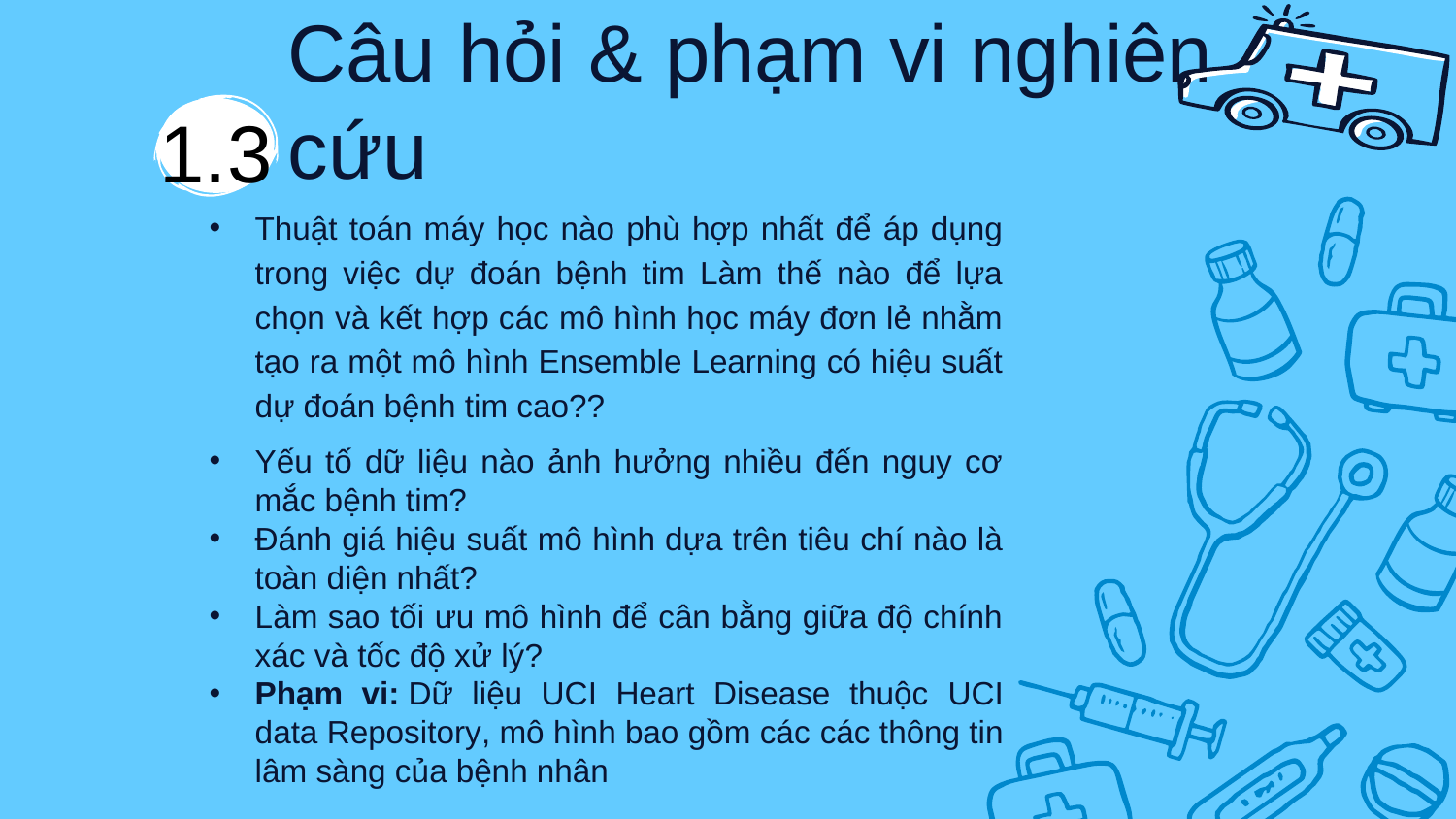

1.3

# Câu hỏi & phạm vi nghiên cứu
Thuật toán máy học nào phù hợp nhất để áp dụng trong việc dự đoán bệnh tim Làm thế nào để lựa chọn và kết hợp các mô hình học máy đơn lẻ nhằm tạo ra một mô hình Ensemble Learning có hiệu suất dự đoán bệnh tim cao??
Yếu tố dữ liệu nào ảnh hưởng nhiều đến nguy cơ mắc bệnh tim?
Đánh giá hiệu suất mô hình dựa trên tiêu chí nào là toàn diện nhất?
Làm sao tối ưu mô hình để cân bằng giữa độ chính xác và tốc độ xử lý?
Phạm vi: Dữ liệu UCI Heart Disease thuộc UCI data Repository, mô hình bao gồm các các thông tin lâm sàng của bệnh nhân